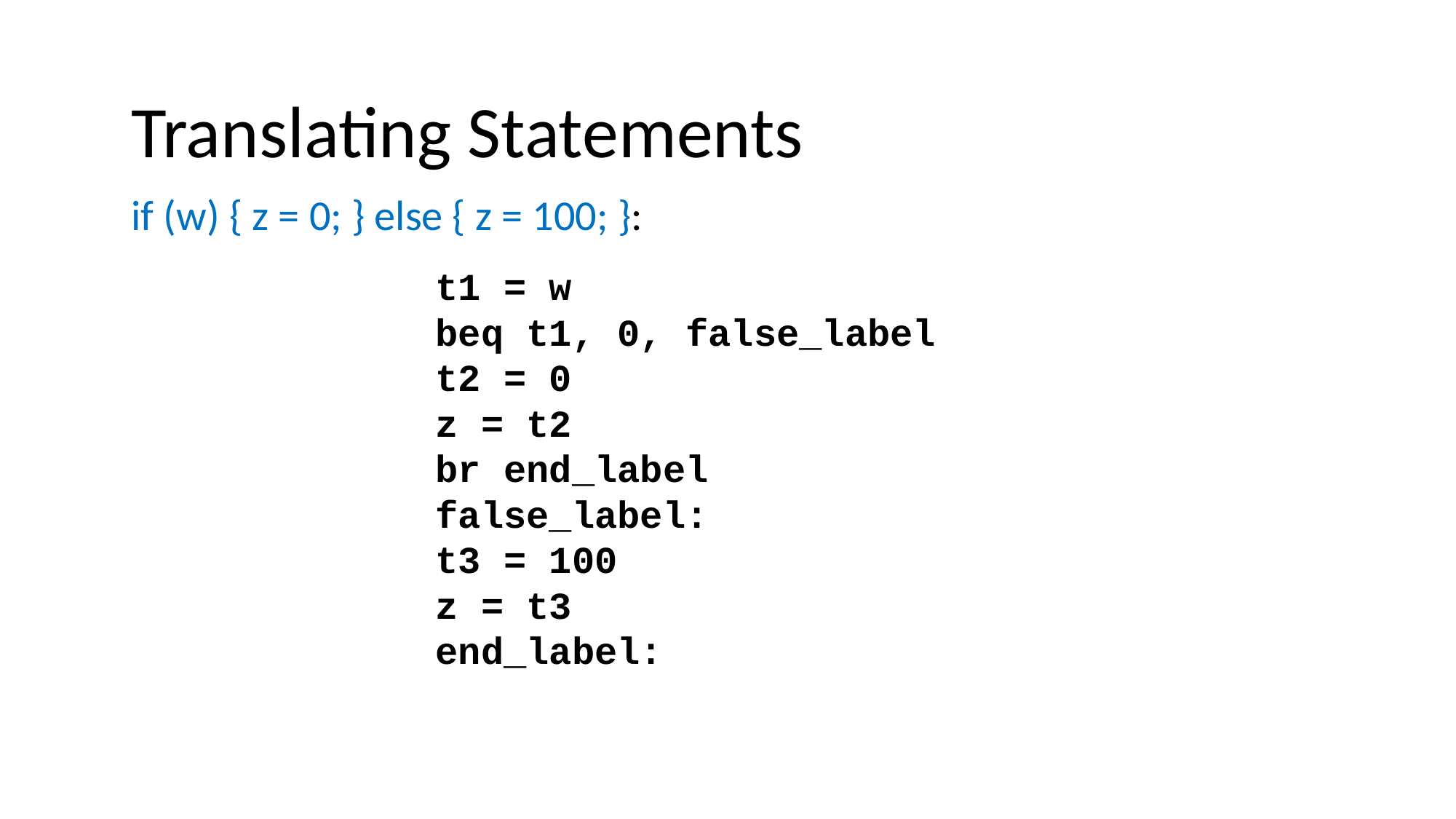

Translating Statements
if (w) { z = 0; } else { z = 100; }:

t1 = w
beq t1, 0, false_label
t2 = 0
z = t2
br end_label
false_label:
t3 = 100
z = t3
end_label: